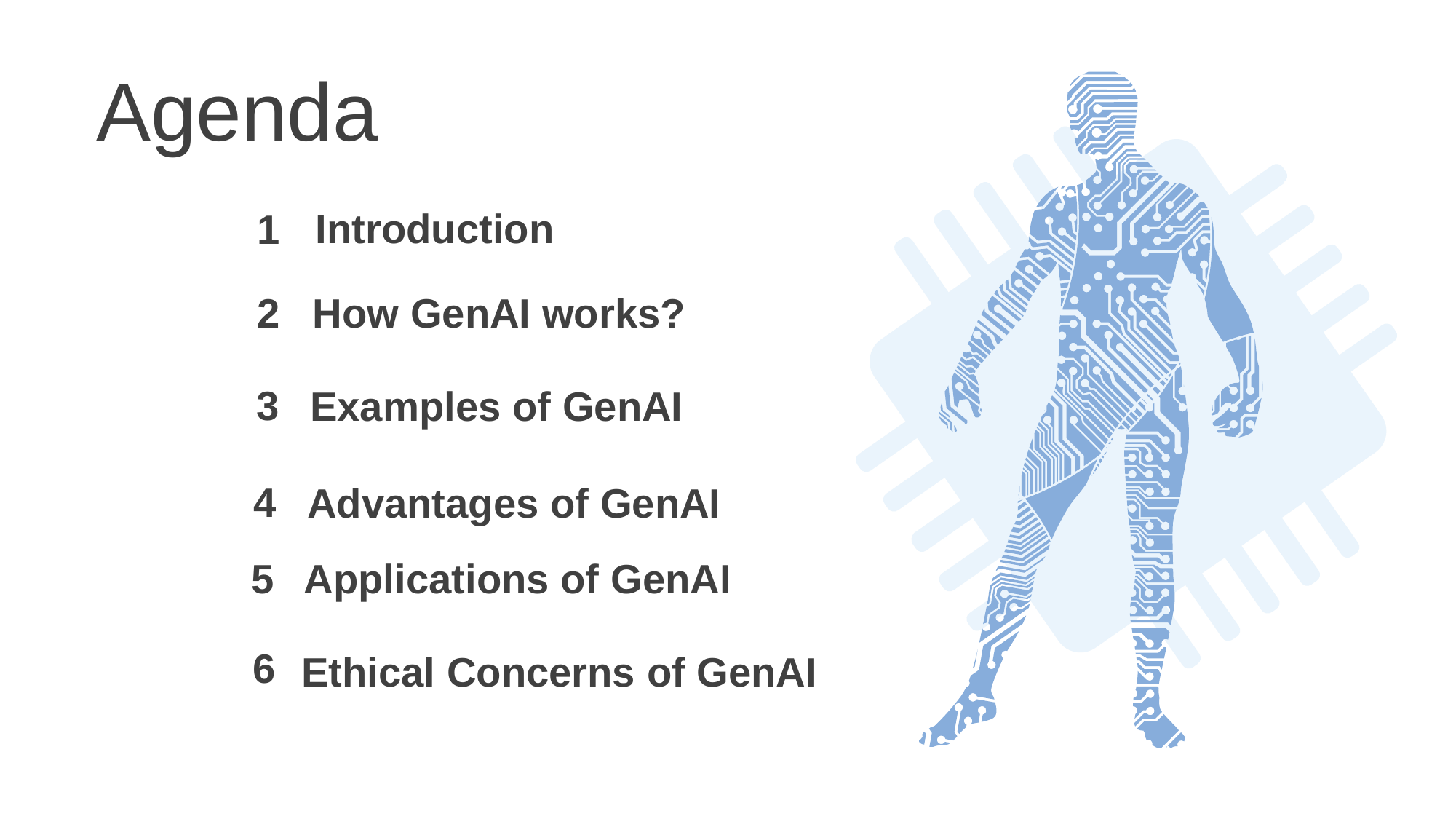

Agenda

Introduction
1

2
How GenAI works?

3
Examples of GenAI

4
Advantages of GenAI

Applications of GenAI
5
6
Ethical Concerns of GenAI